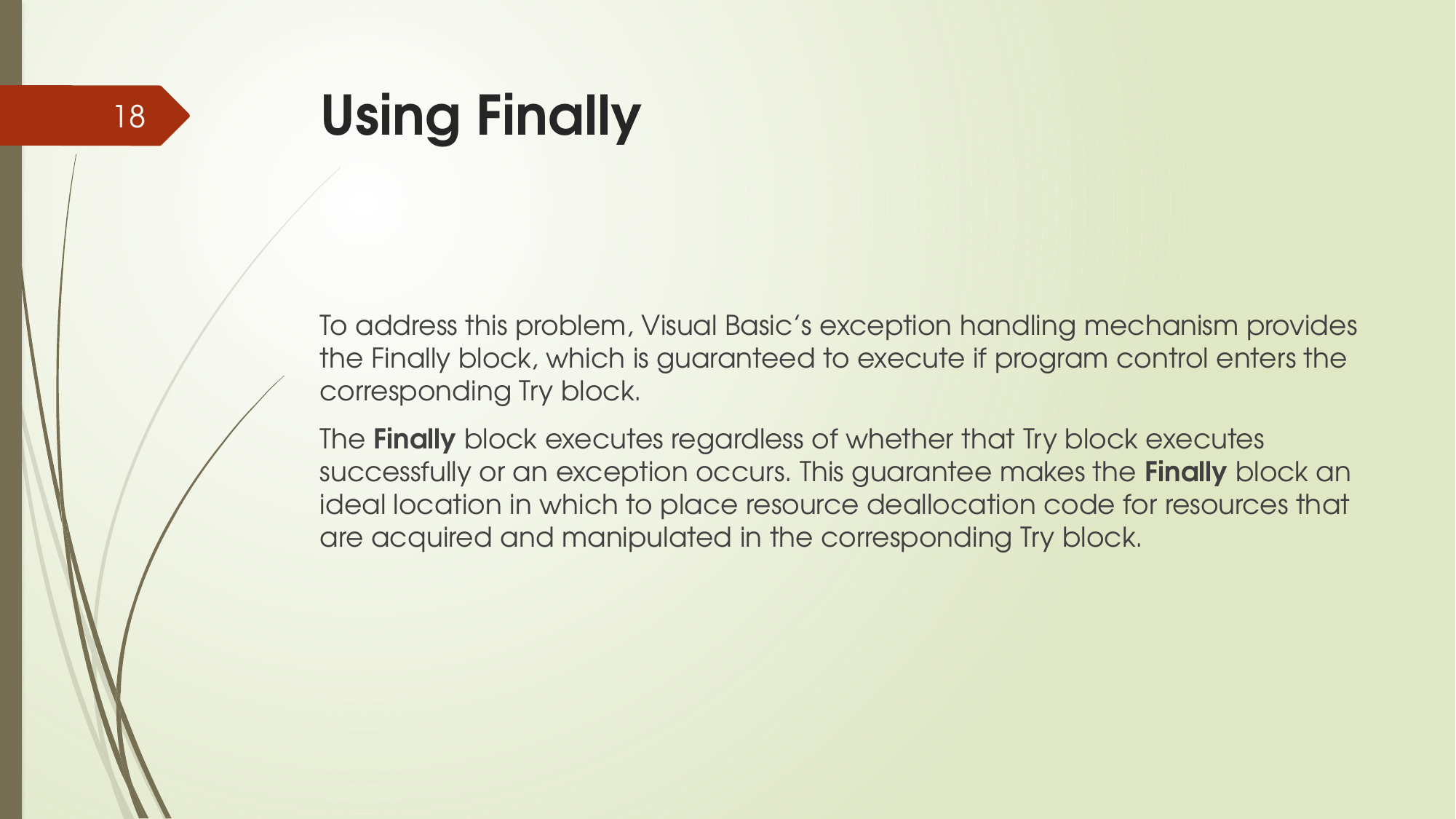

# Using Finally
18

To address this problem, Visual Basic’s exception handling mechanism provides the Finally block, which is guaranteed to execute if program control enters the corresponding Try block.
The Finally block executes regardless of whether that Try block executes successfully or an exception occurs. This guarantee makes the Finally block an ideal location in which to place resource deallocation code for resources that are acquired and manipulated in the corresponding Try block.